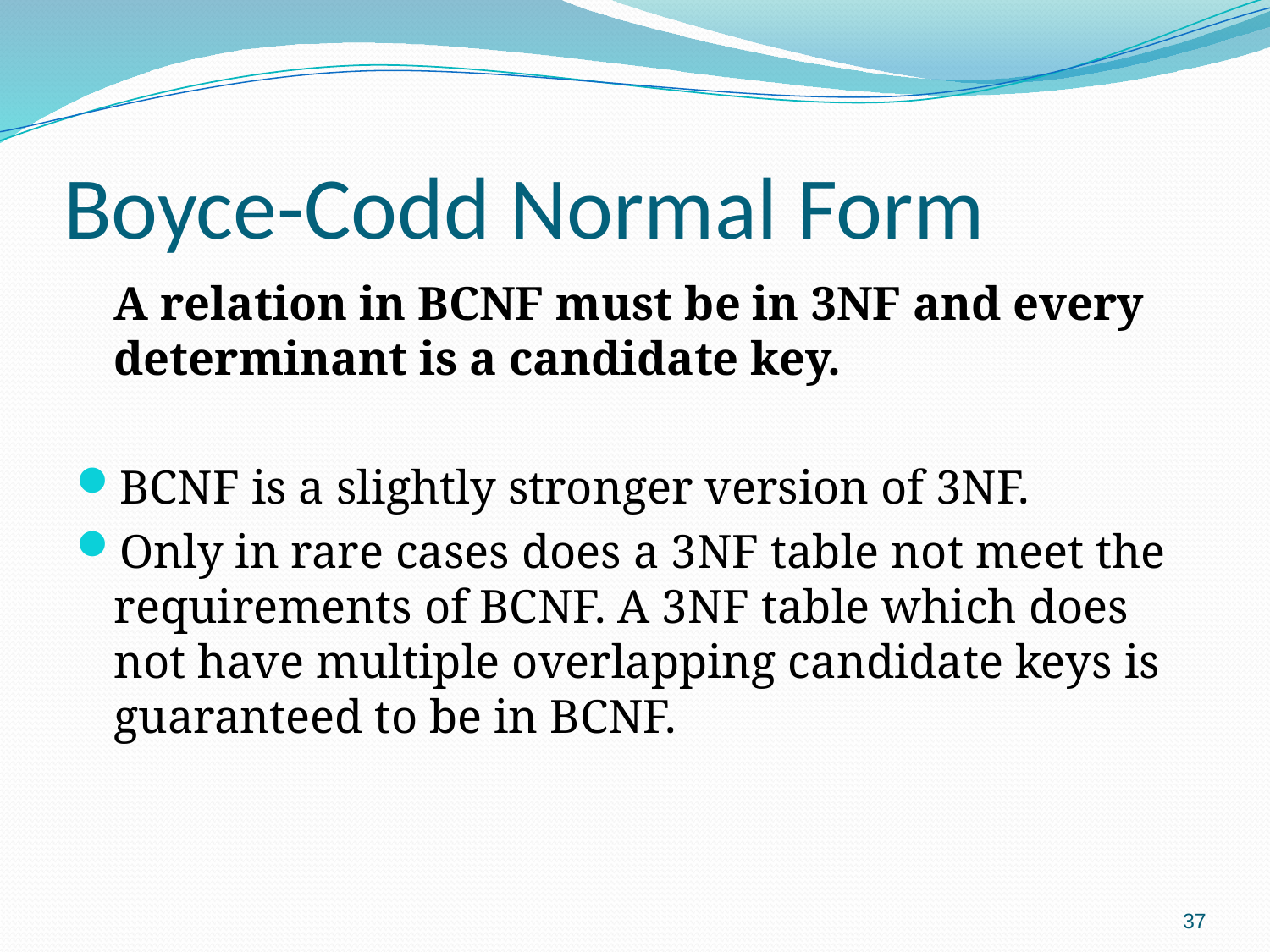

# Boyce-Codd Normal Form
	A relation in BCNF must be in 3NF and every determinant is a candidate key.

BCNF is a slightly stronger version of 3NF.
Only in rare cases does a 3NF table not meet the requirements of BCNF. A 3NF table which does not have multiple overlapping candidate keys is guaranteed to be in BCNF.

37